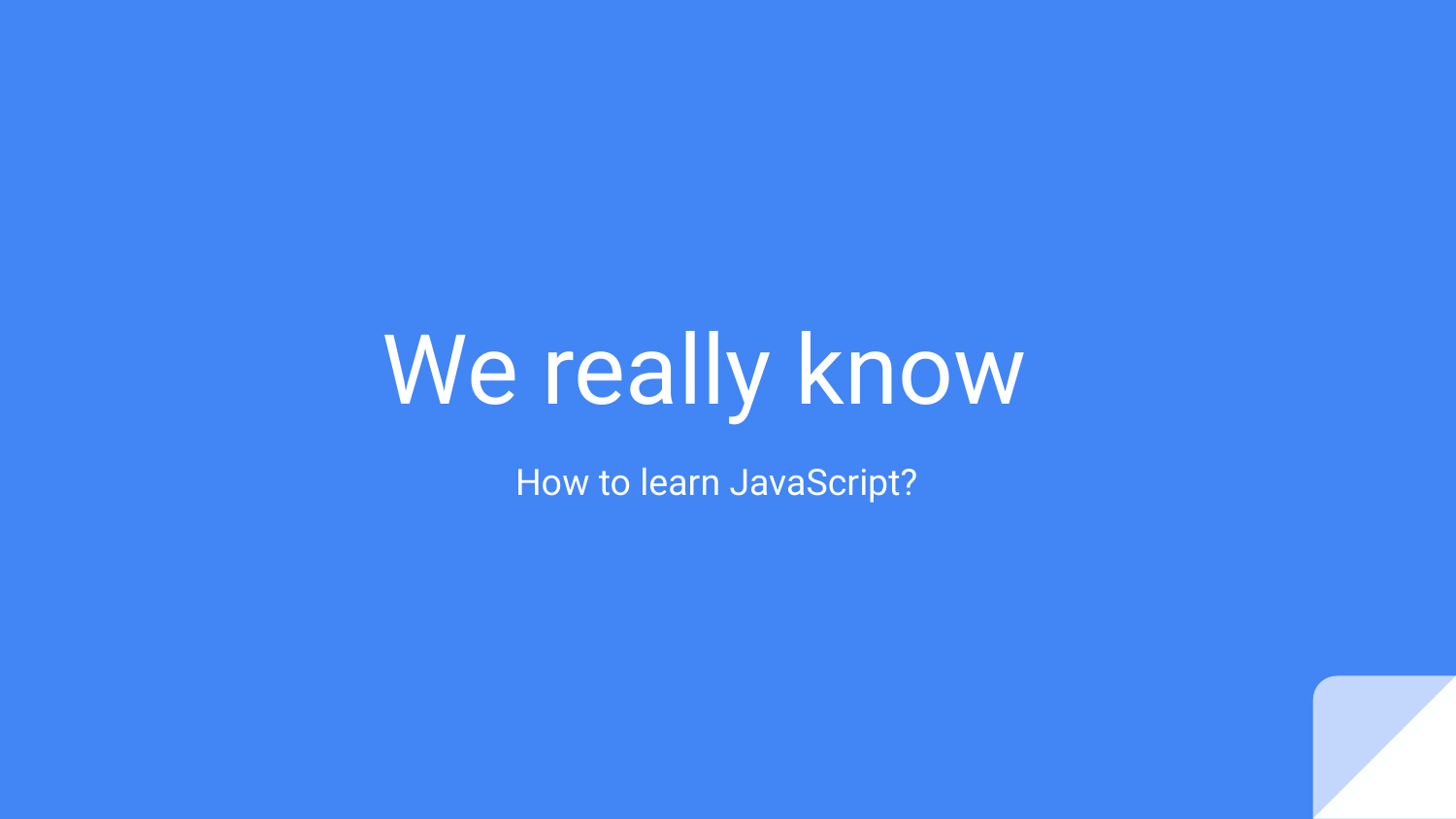

# We really know
How to learn JavaScript?